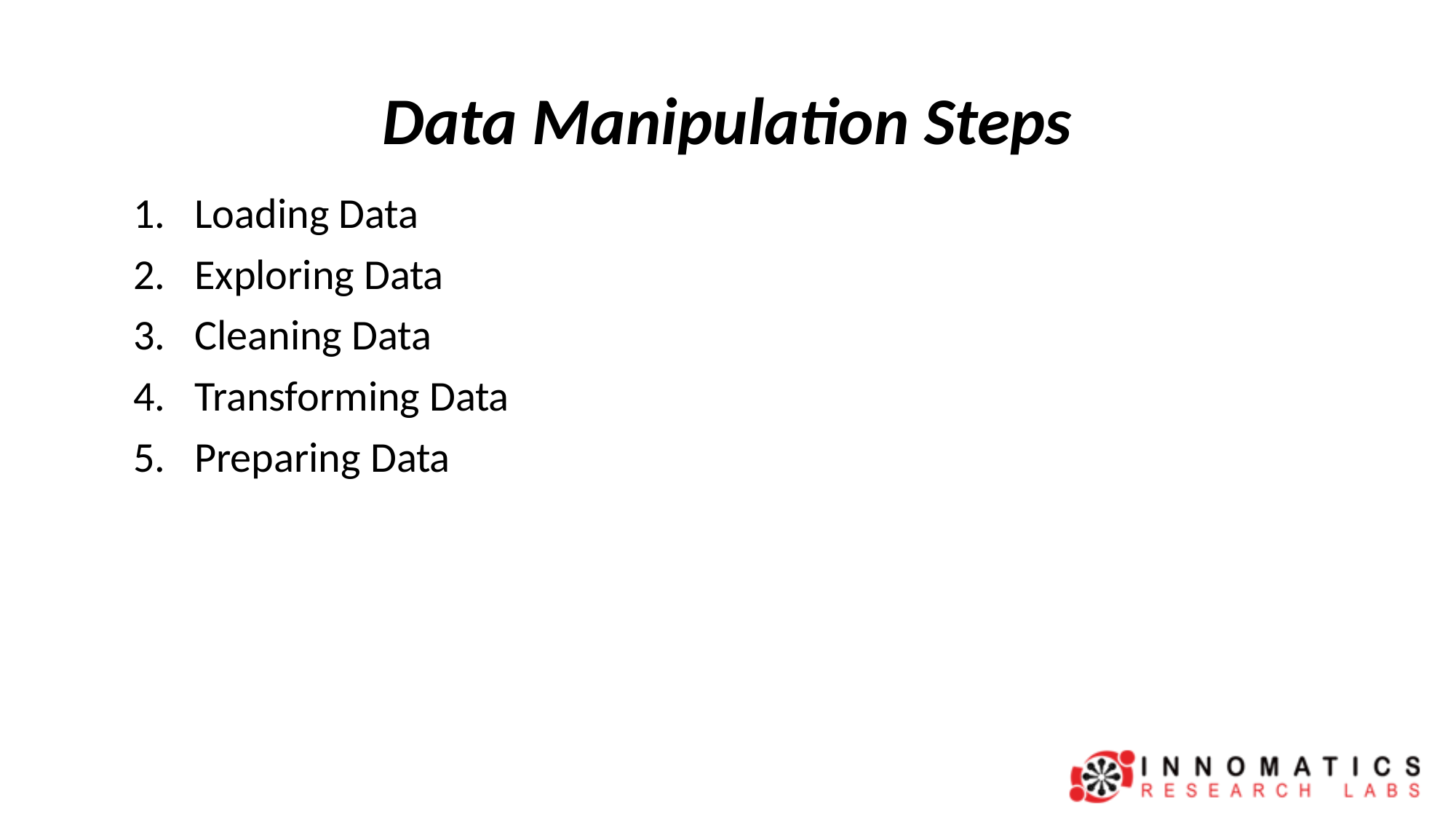

# Data Manipulation Steps
Loading Data
Exploring Data
Cleaning Data
Transforming Data
Preparing Data